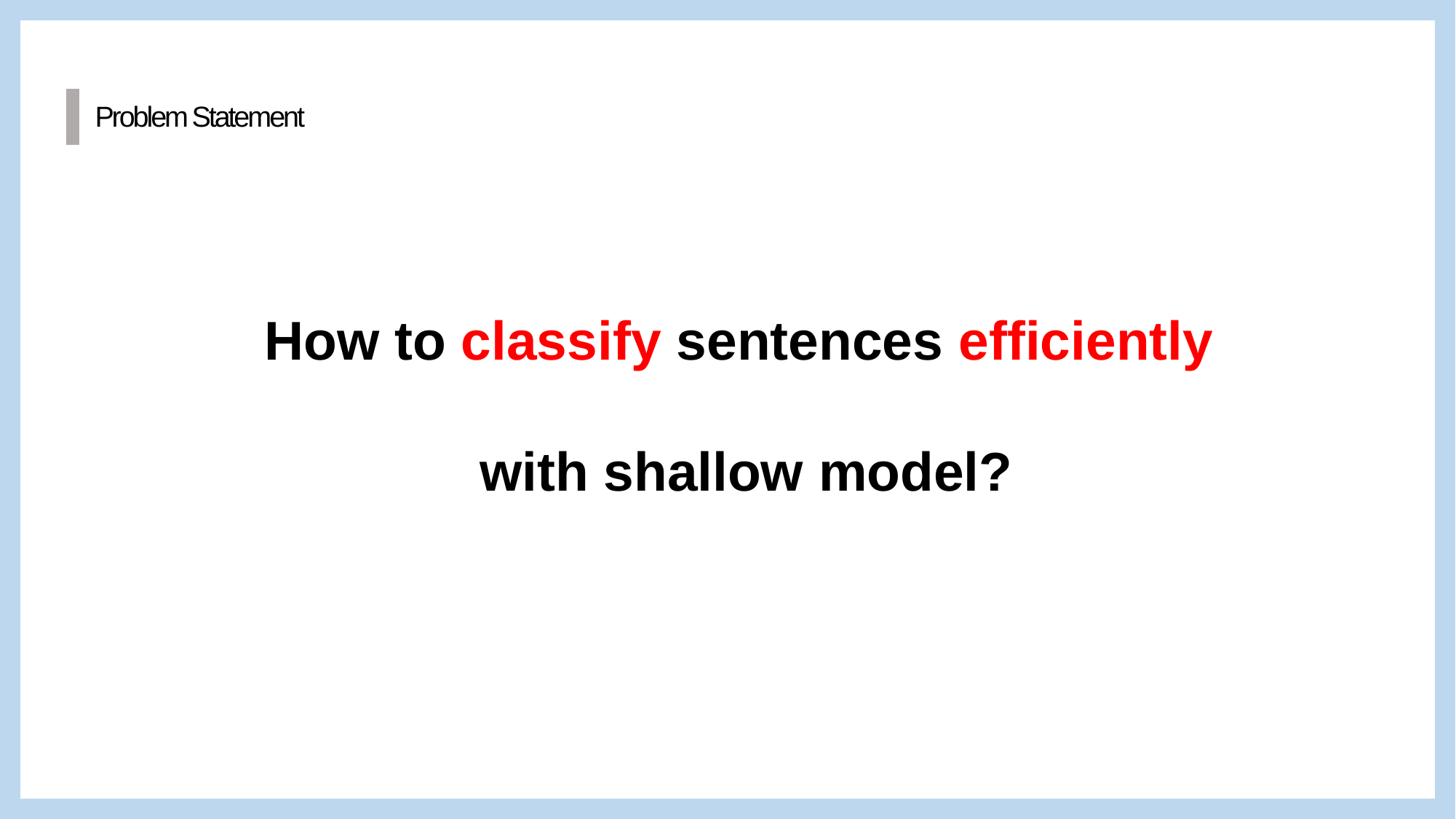

Problem Statement
How to classify sentences efficiently

with shallow model?